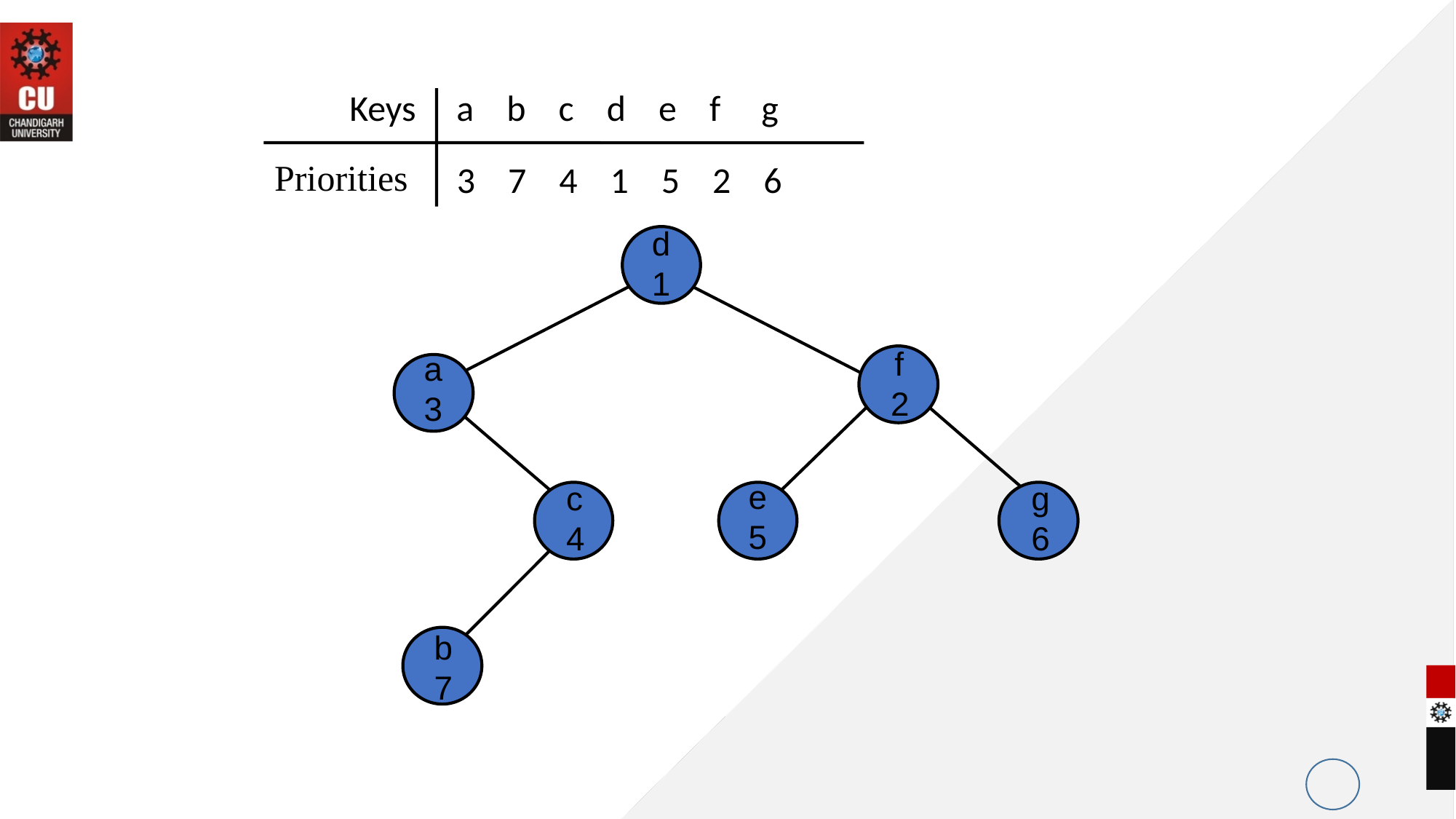

Keys
a    b    c    d    e    f     g

Priorities
 3    7    4    1    5    2    6
d
1

 f
2
a3

e
5
g
6
c
4

b
7